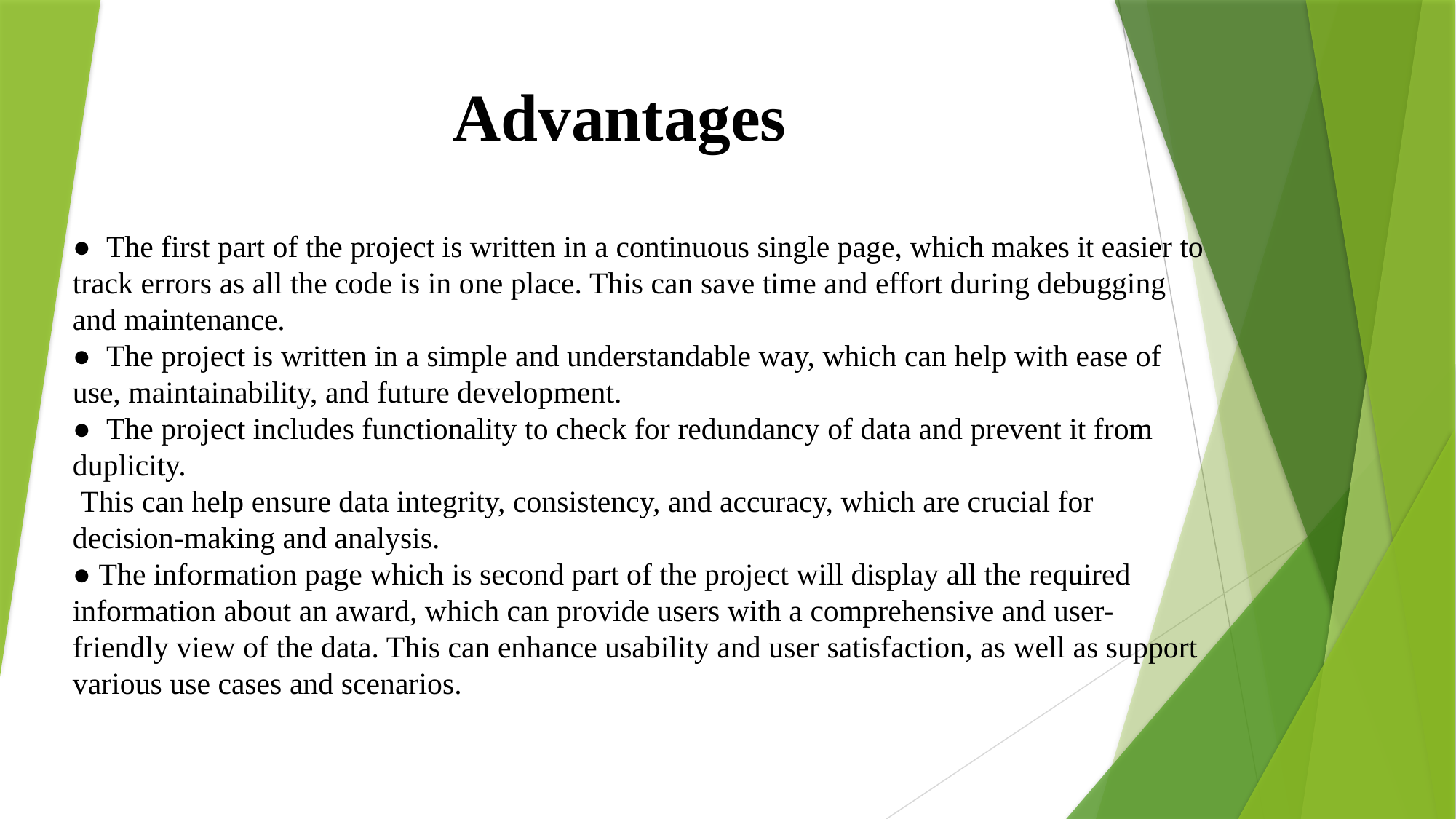

# Advantages
●  The first part of the project is written in a continuous single page, which makes it easier to track errors as all the code is in one place. This can save time and effort during debugging and maintenance.
●  The project is written in a simple and understandable way, which can help with ease of use, maintainability, and future development.
●  The project includes functionality to check for redundancy of data and prevent it from duplicity.
 This can help ensure data integrity, consistency, and accuracy, which are crucial for decision-making and analysis.
● The information page which is second part of the project will display all the required information about an award, which can provide users with a comprehensive and user-friendly view of the data. This can enhance usability and user satisfaction, as well as support various use cases and scenarios.